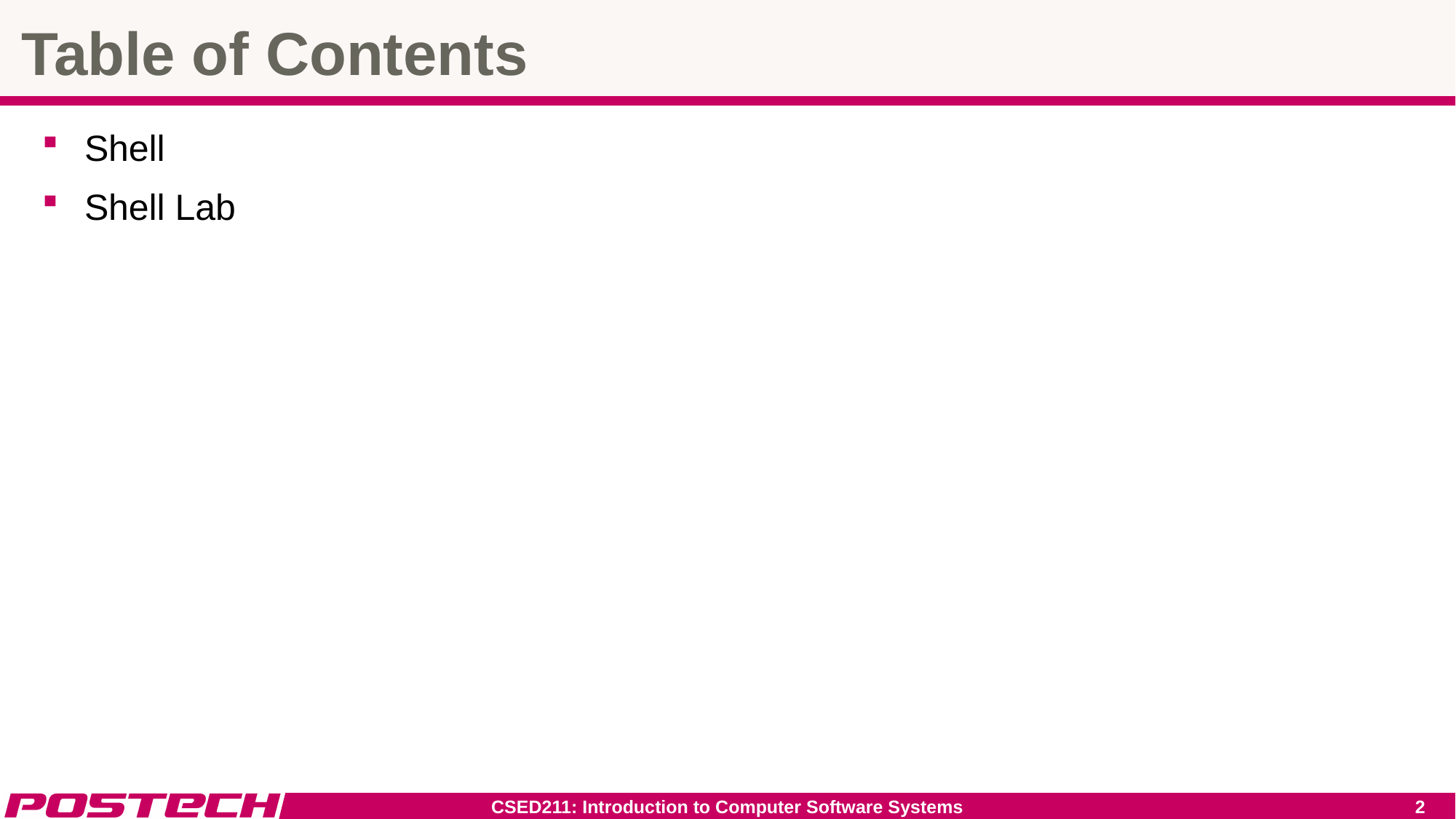

# Table of Contents
Shell
Shell Lab

CSED211: Introduction to Computer Software Systems
2